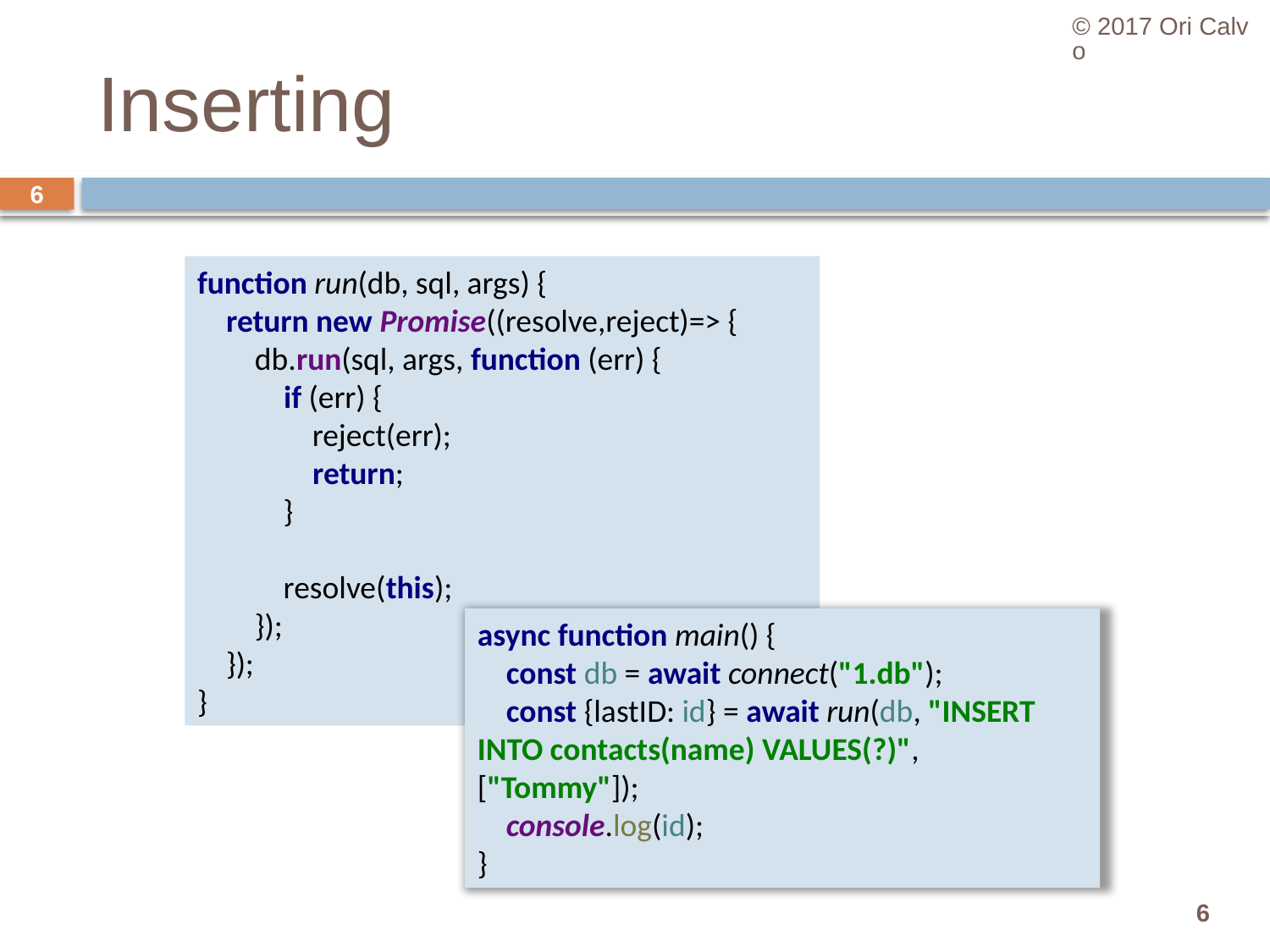

© 2017 Ori Calvo
# Inserting
6
function run(db, sql, args) {
    return new Promise((resolve,reject)=> {
        db.run(sql, args, function (err) {
            if (err) {
                reject(err);
                return;
            }
            resolve(this);
        });
    });
}
async function main() {
    const db = await connect("1.db");
    const {lastID: id} = await run(db, "INSERT INTO contacts(name) VALUES(?)", ["Tommy"]);
    console.log(id);
}